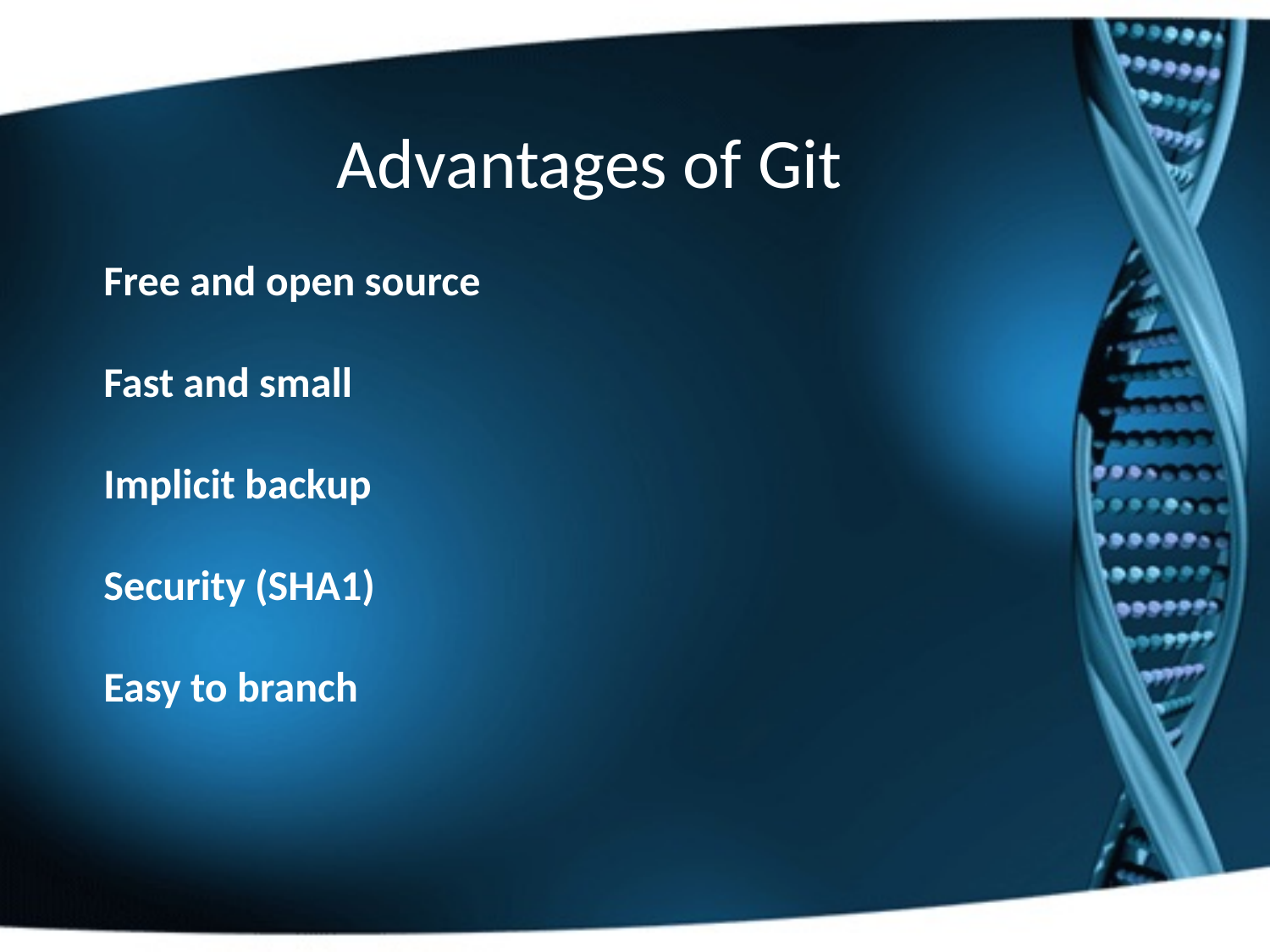

Advantages of Git
Free and open source

Fast and small

Implicit backup

Security (SHA1)

Easy to branch